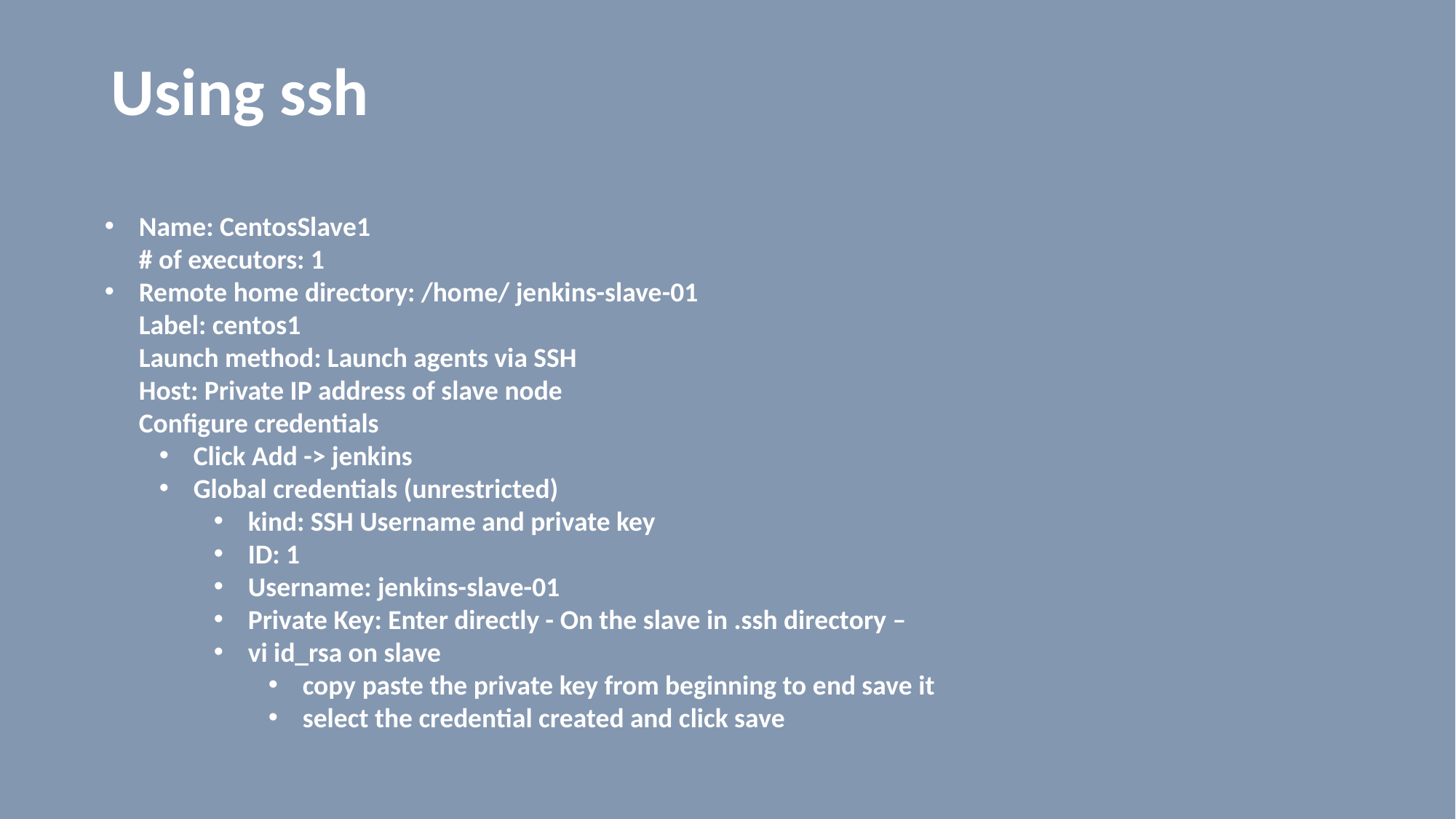

# Using ssh
Name: CentosSlave1
# of executors: 1
Remote home directory: /home/ jenkins-slave-01
Label: centos1
Launch method: Launch agents via SSH
Host: Private IP address of slave node
Configure credentials
Click Add -> jenkins
Global credentials (unrestricted)
kind: SSH Username and private key
ID: 1
Username: jenkins-slave-01
Private Key: Enter directly - On the slave in .ssh directory –
vi id_rsa on slave
copy paste the private key from beginning to end save it
select the credential created and click save